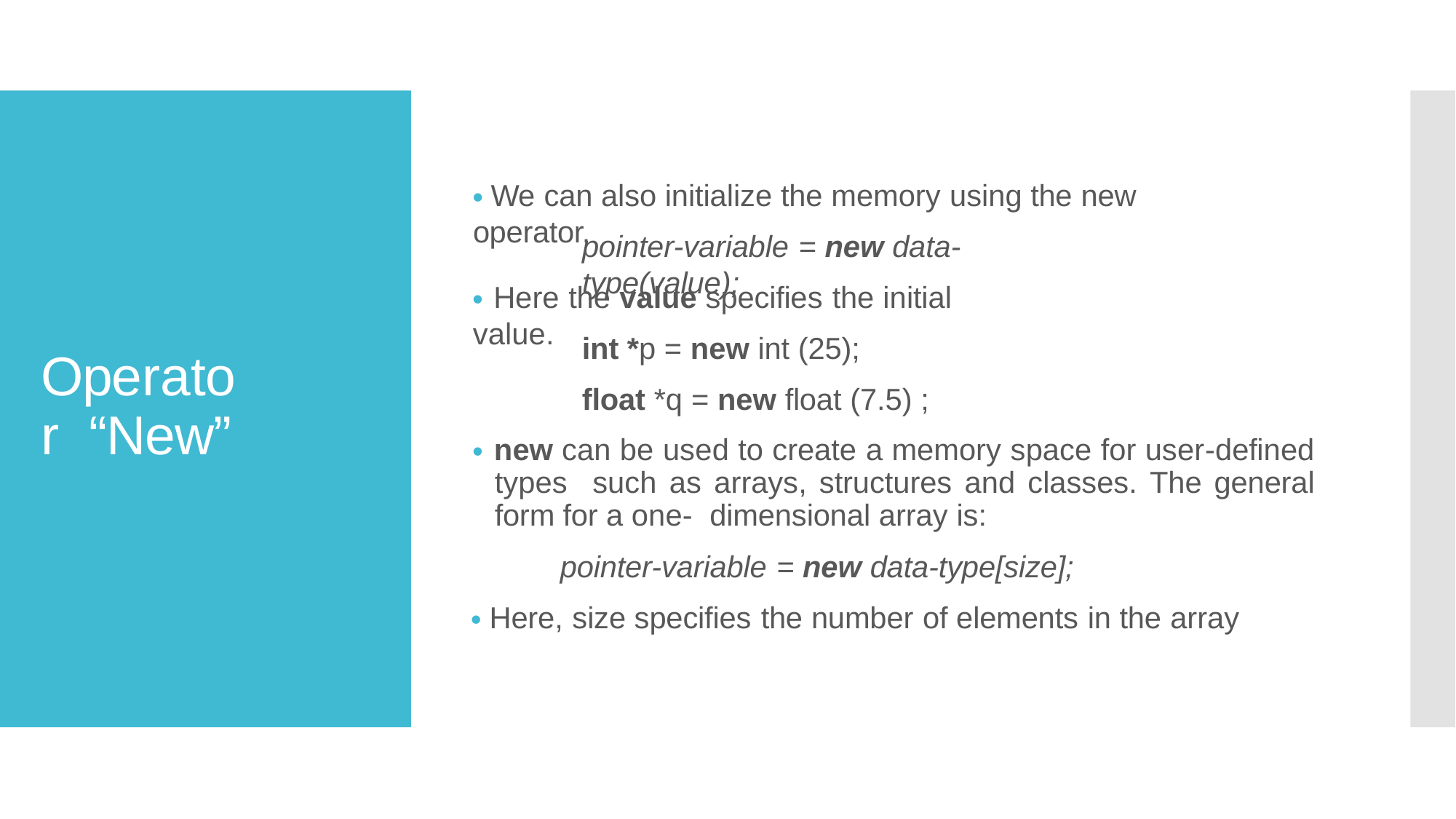

🞄 We can also initialize the memory using the new operator.
# pointer-variable = new data-type(value);
🞄 Here the value specifies the initial value.
int *p = new int (25);
float *q = new float (7.5) ;
🞄 new can be used to create a memory space for user-defined types  such as arrays, structures and classes. The general form for a one-  dimensional array is:
pointer-variable = new data-type[size];
🞄 Here, size specifies the number of elements in the array
Operator  “New”